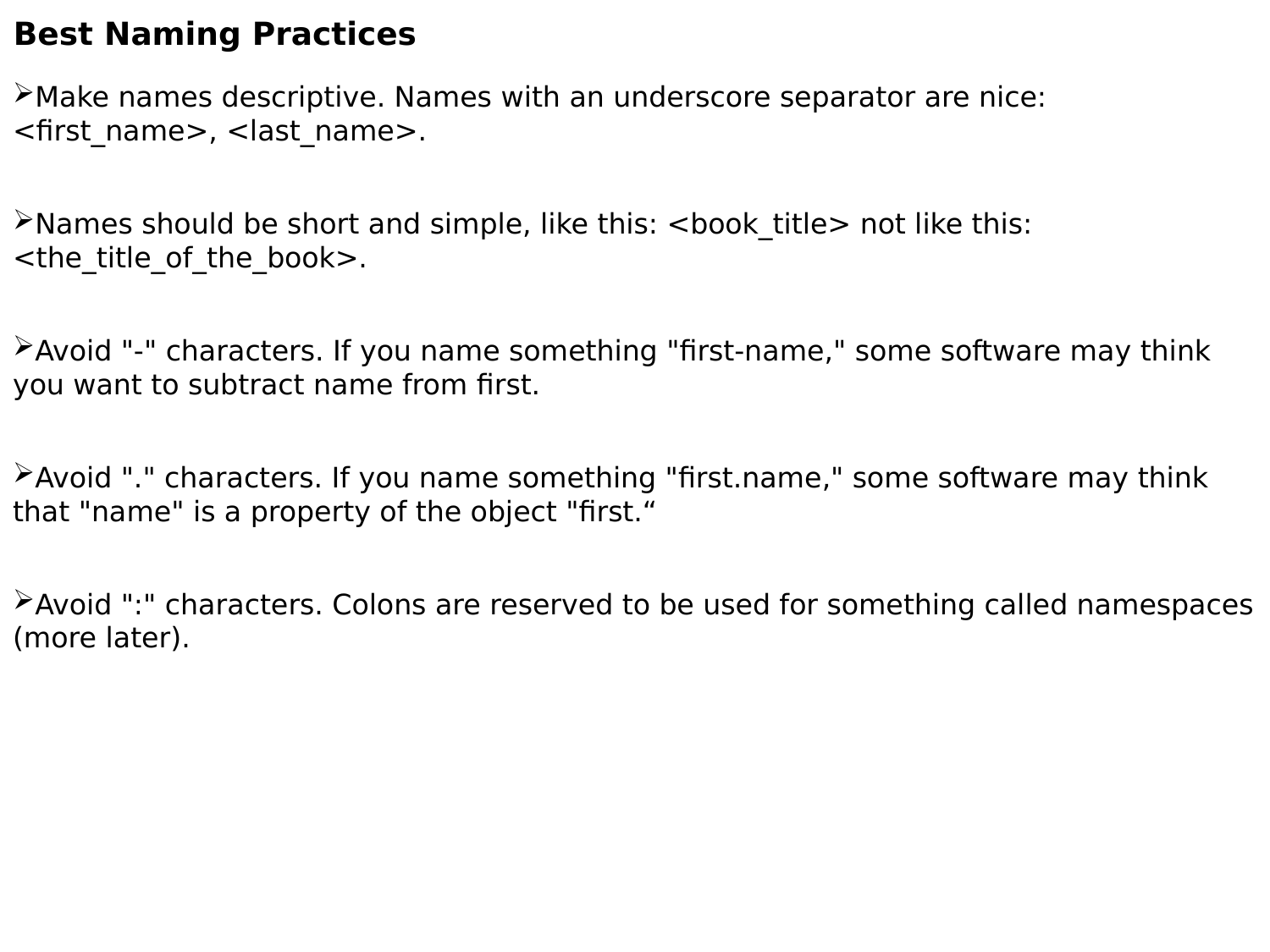

Best Naming Practices

Make names descriptive. Names with an underscore separator are nice: <first_name>, <last_name>.

Names should be short and simple, like this: <book_title> not like this: <the_title_of_the_book>.

Avoid "-" characters. If you name something "first-name," some software may think you want to subtract name from first.

Avoid "." characters. If you name something "first.name," some software may think that "name" is a property of the object "first.“

Avoid ":" characters. Colons are reserved to be used for something called namespaces (more later).